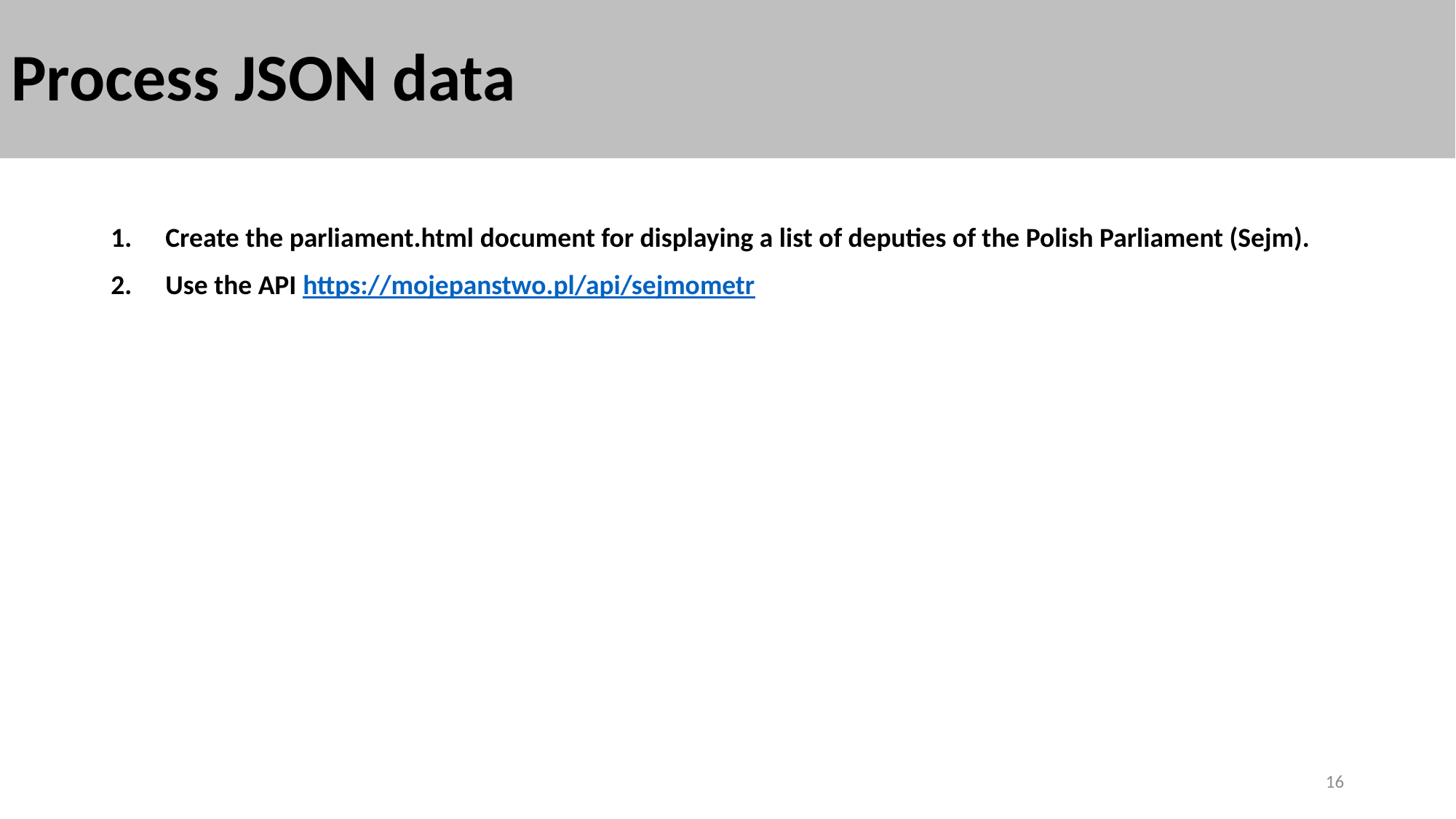

# Process JSON data
Create the parliament.html document for displaying a list of deputies of the Polish Parliament (Sejm).
Use the API https://mojepanstwo.pl/api/sejmometr

16